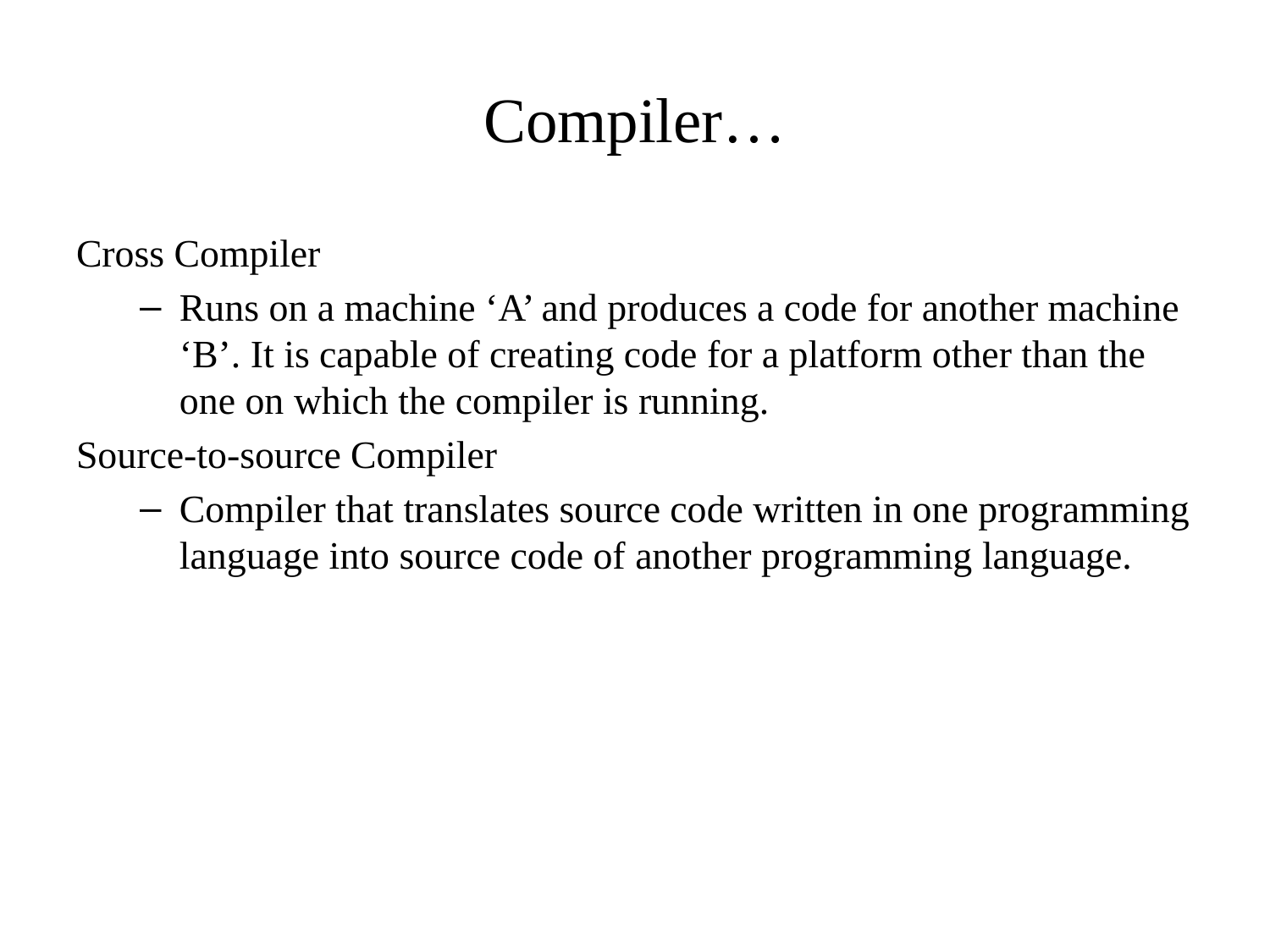

# Compiler…
Cross Compiler
Runs on a machine ‘A’ and produces a code for another machine ‘B’. It is capable of creating code for a platform other than the one on which the compiler is running.
Source-to-source Compiler
Compiler that translates source code written in one programming language into source code of another programming language.